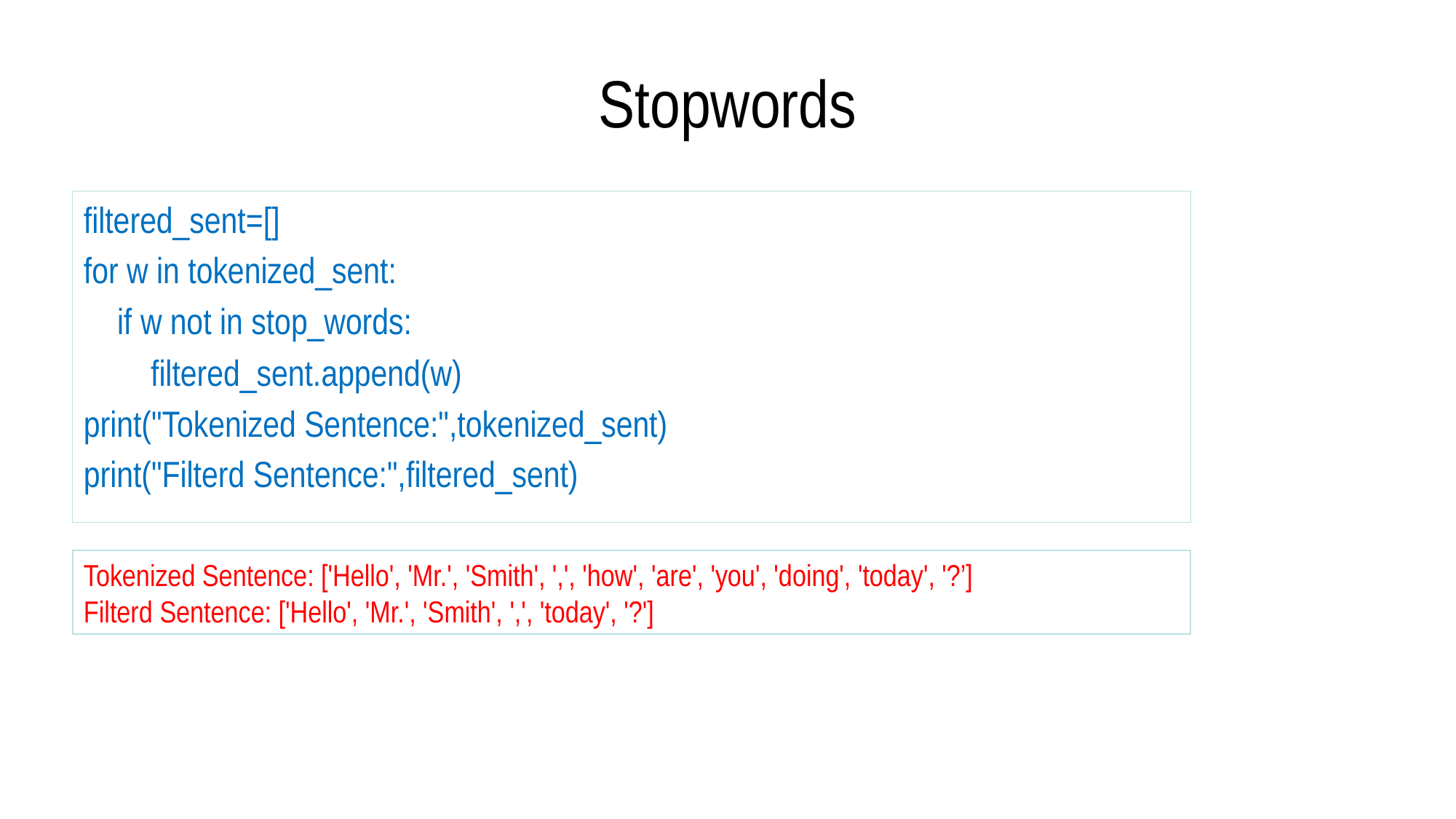

# Stopwords
filtered_sent=[]
for w in tokenized_sent:
    if w not in stop_words:
        filtered_sent.append(w)
print("Tokenized Sentence:",tokenized_sent)
print("Filterd Sentence:",filtered_sent)
Tokenized Sentence: ['Hello', 'Mr.', 'Smith', ',', 'how', 'are', 'you', 'doing', 'today', '?’]
Filterd Sentence: ['Hello', 'Mr.', 'Smith', ',', 'today', '?']